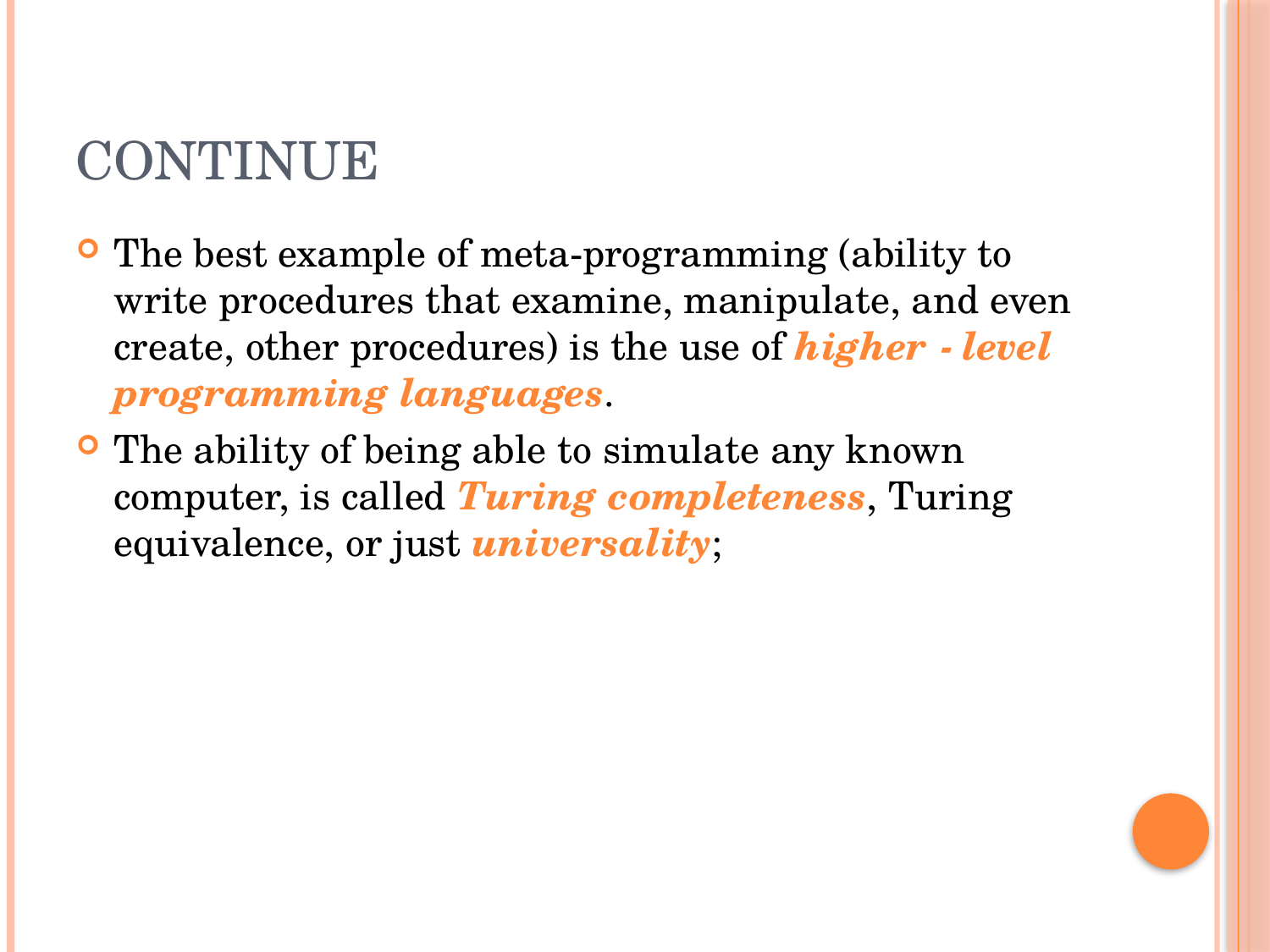

# Continue
The best example of meta‐programming (ability to write procedures that examine, manipulate, and even create, other procedures) is the use of higher ‐ level programming languages.
The ability of being able to simulate any known computer, is called Turing completeness, Turing equivalence, or just universality;